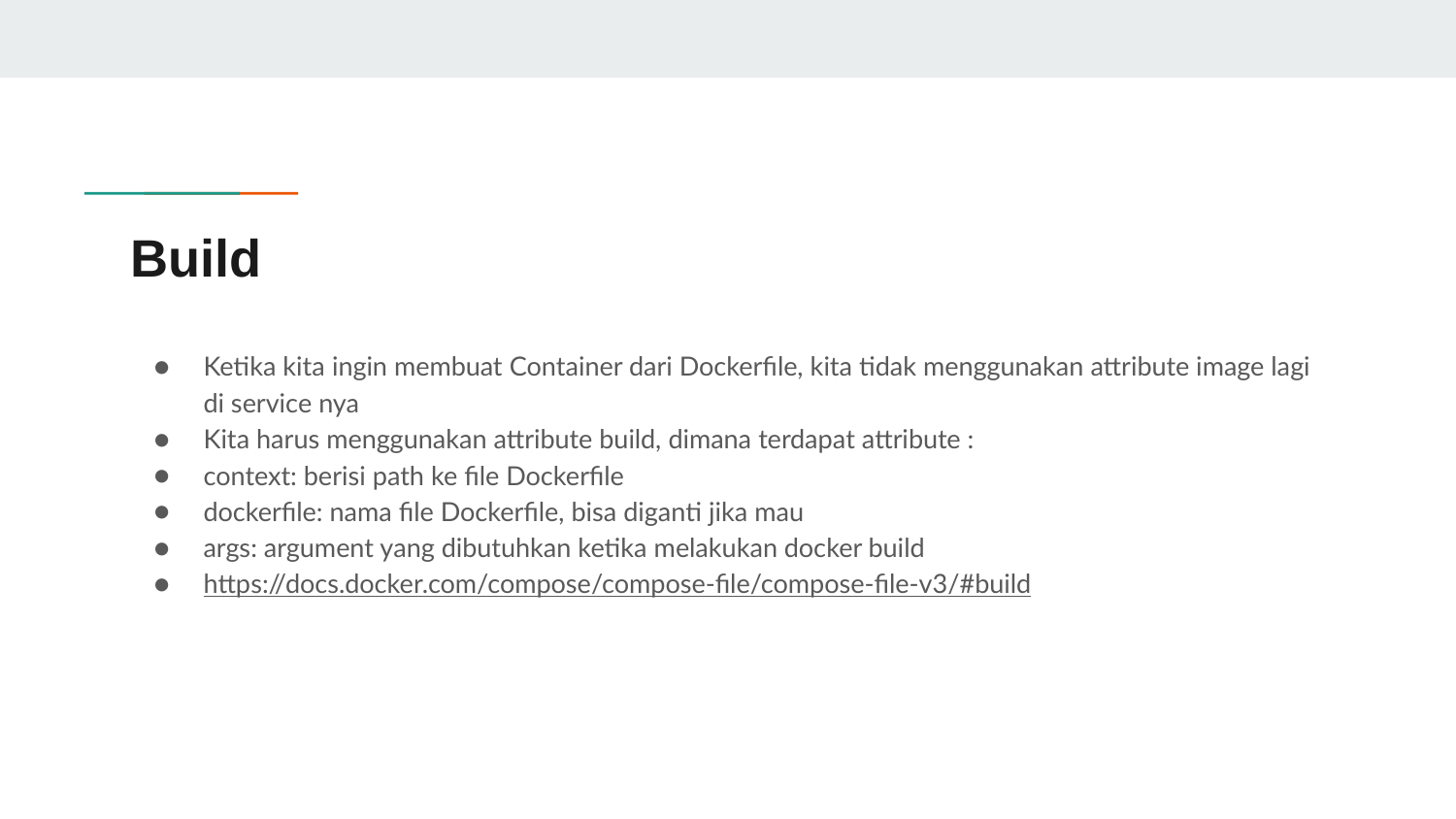

# Build
Ketika kita ingin membuat Container dari Dockerfile, kita tidak menggunakan attribute image lagi di service nya
Kita harus menggunakan attribute build, dimana terdapat attribute :
context: berisi path ke file Dockerfile
dockerfile: nama file Dockerfile, bisa diganti jika mau
args: argument yang dibutuhkan ketika melakukan docker build
https://docs.docker.com/compose/compose-file/compose-file-v3/#build